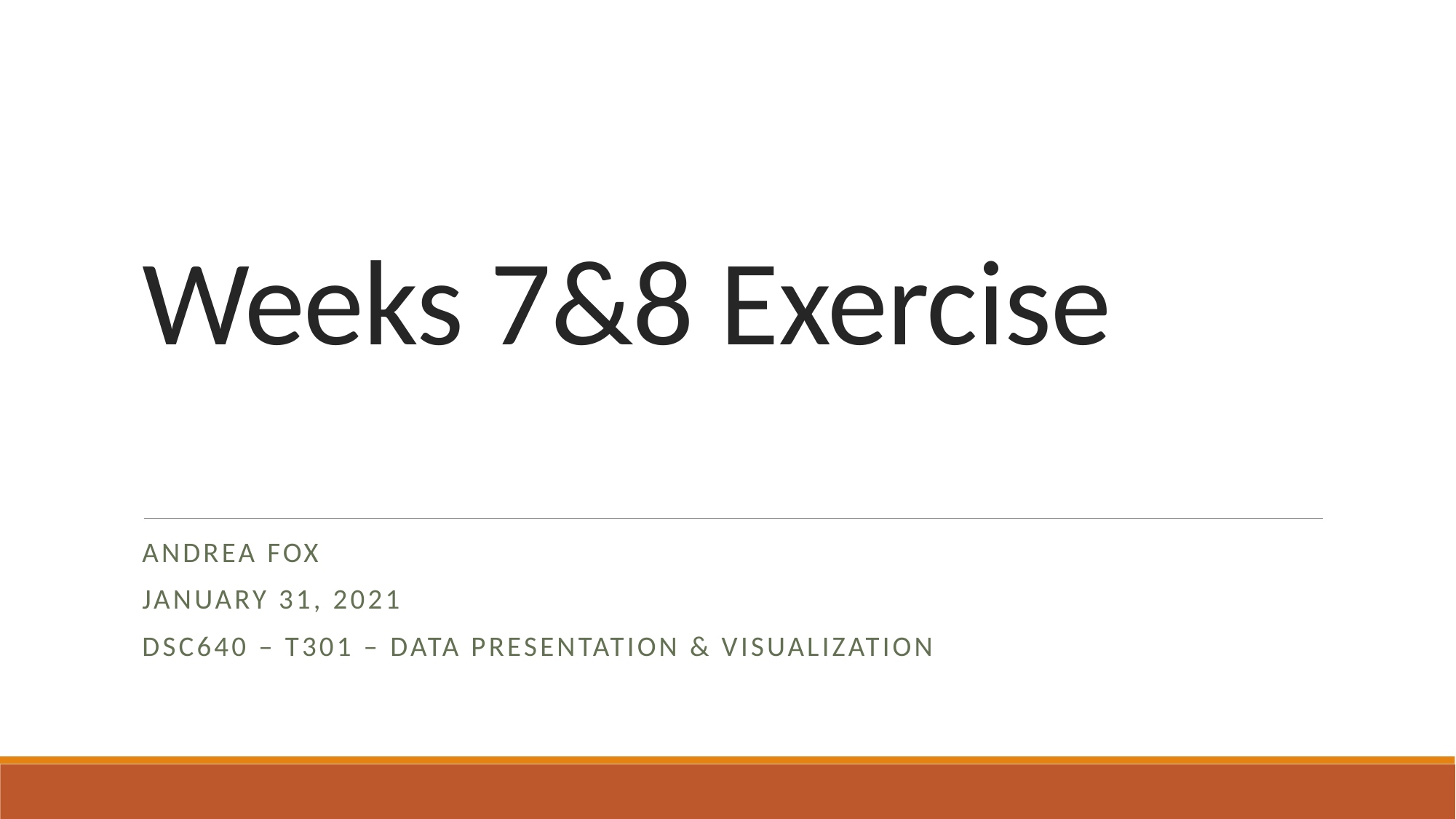

# Weeks 7&8 Exercise
Andrea Fox
January 31, 2021
DSC640 – T301 – Data Presentation & Visualization